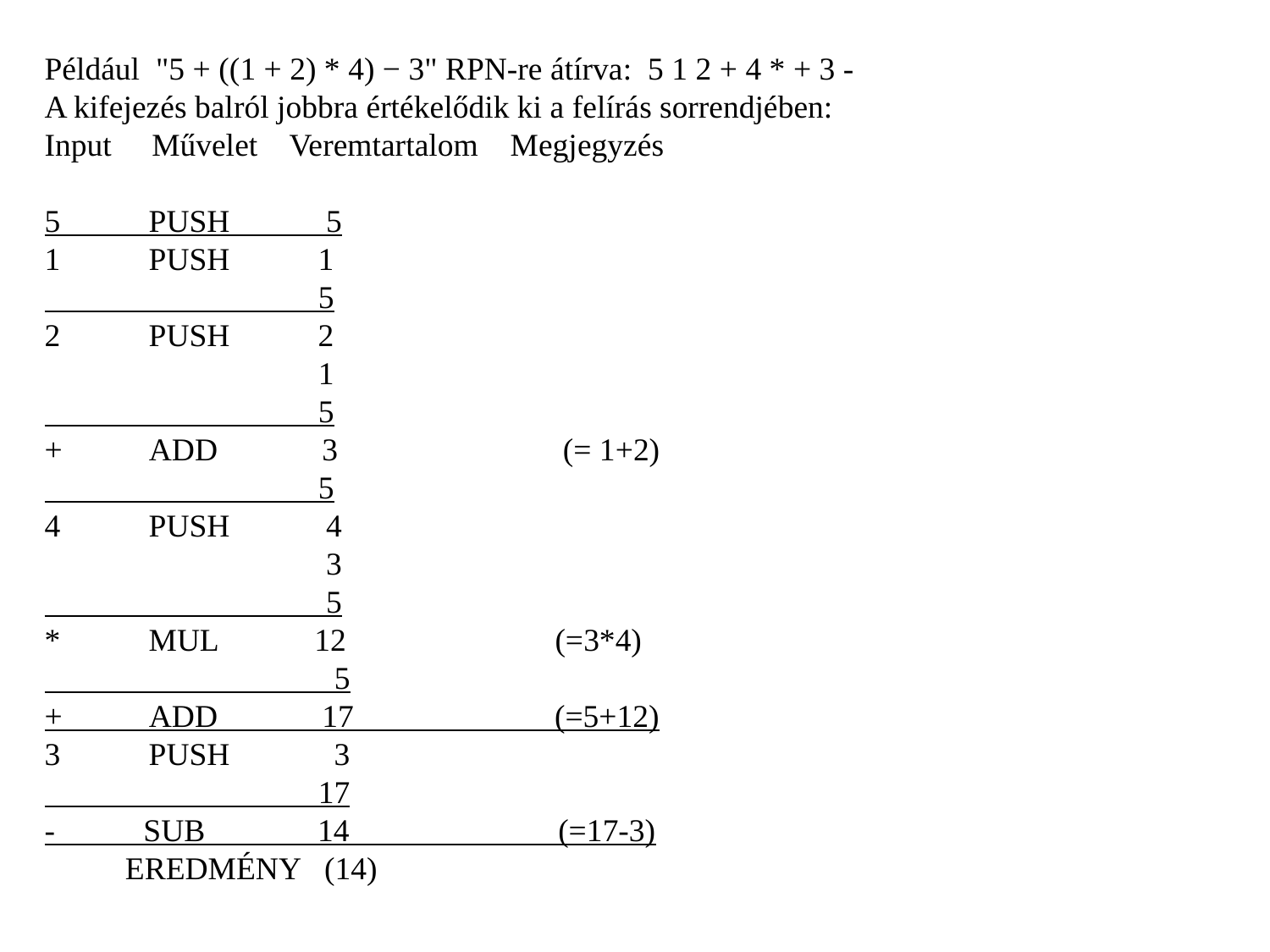

Például  "5 + ((1 + 2) * 4) − 3" RPN-re átírva:  5 1 2 + 4 * + 3 -
A kifejezés balról jobbra értékelődik ki a felírás sorrendjében:
Input     Művelet    Veremtartalom    Megjegyzés

5           PUSH            5
1           PUSH           1
                                  5
2           PUSH           2
                                  1
                                  5
+           ADD             3                            (= 1+2)
                                  5
4           PUSH            4
                                   3
                                   5
*           MUL            12                          (=3*4)
                                    5
+           ADD             17                         (=5+12)
3           PUSH             3
                                  17
-           SUB              14                          (=17-3)
          EREDMÉNY   (14)